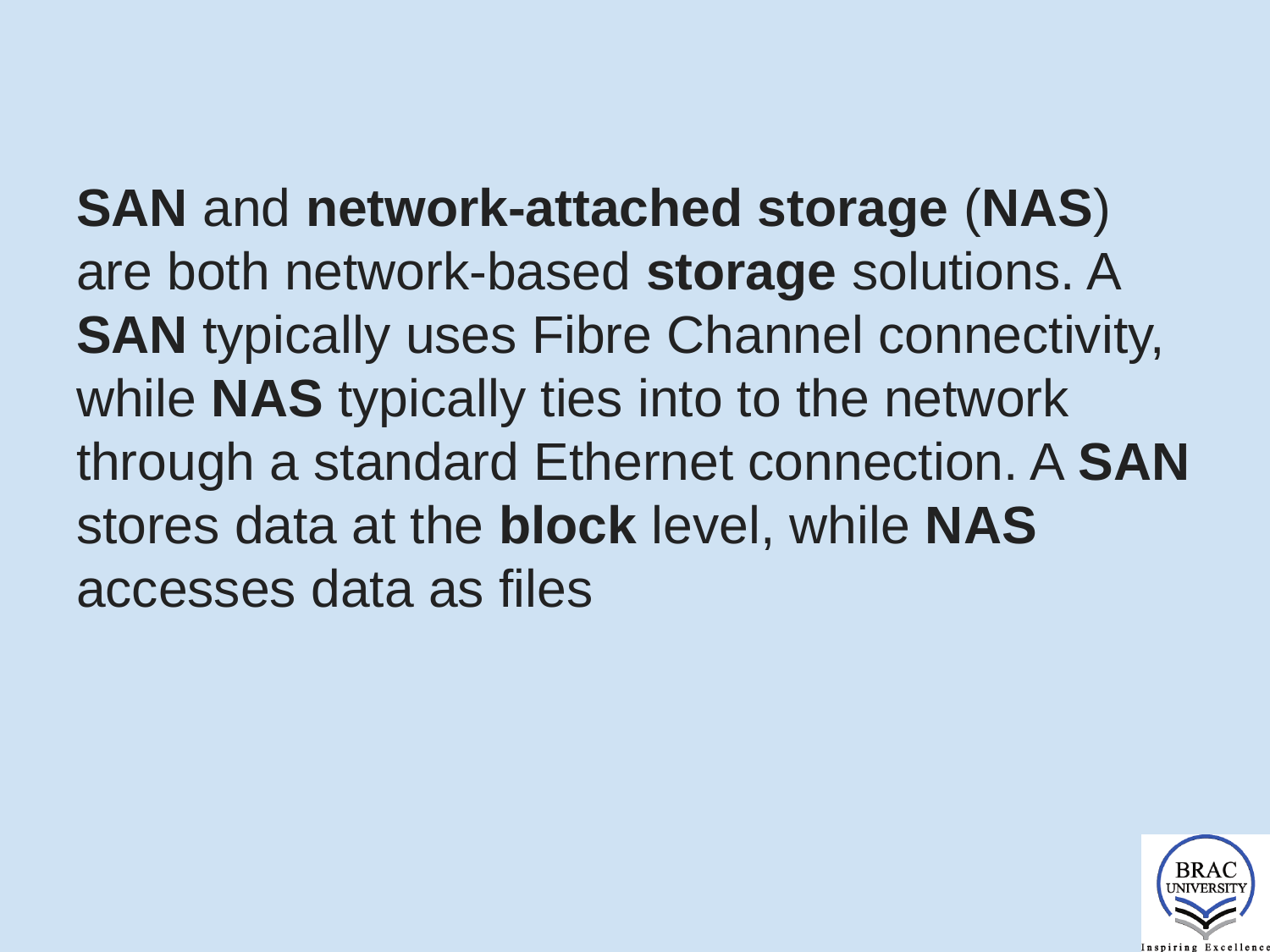

SAN and network-attached storage (NAS) are both network-based storage solutions. A SAN typically uses Fibre Channel connectivity, while NAS typically ties into to the network through a standard Ethernet connection. A SAN stores data at the block level, while NAS accesses data as files